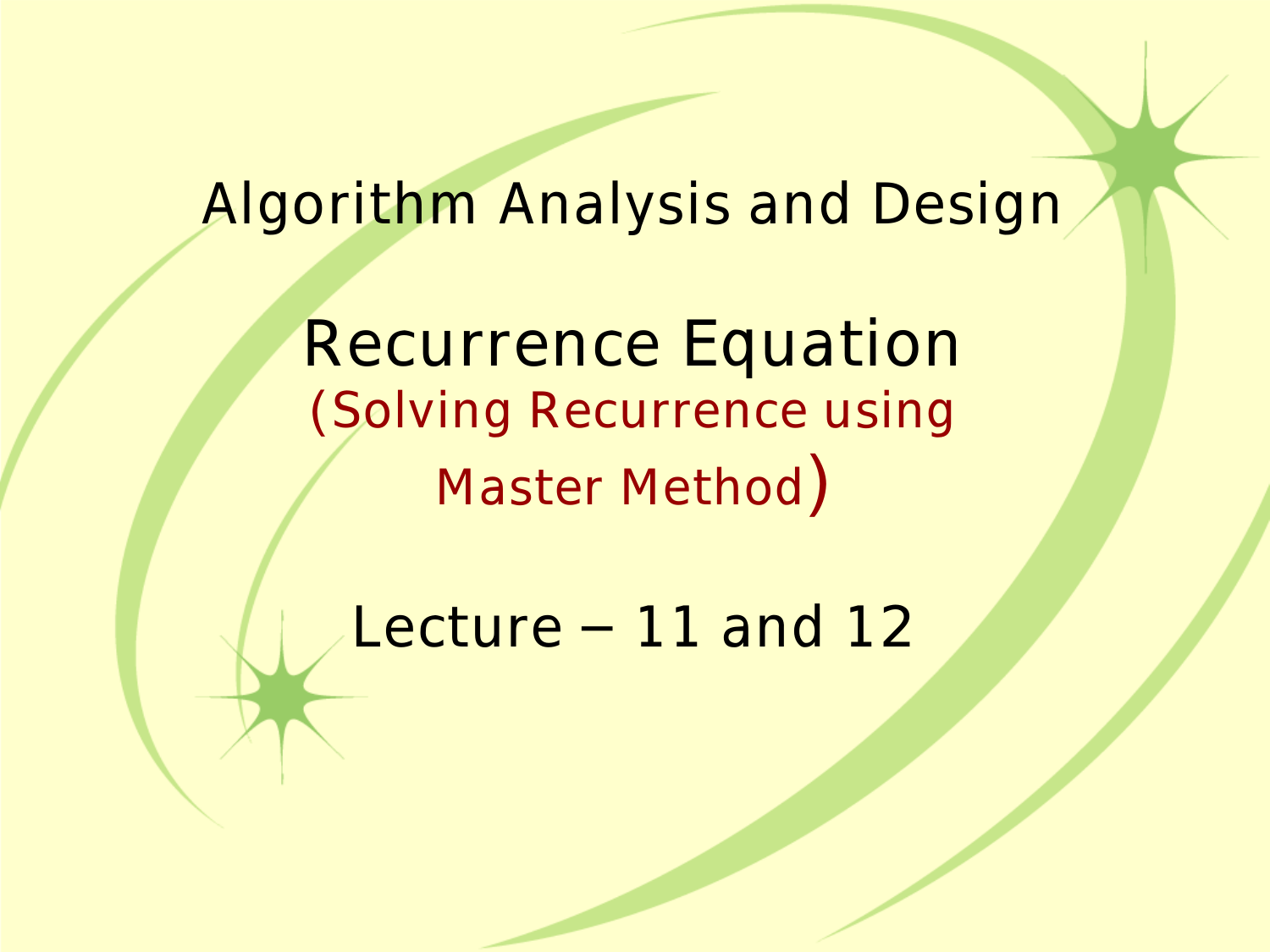

# Algorithm Analysis and Design Recurrence Equation (Solving Recurrence using Master Method) Lecture – 11 and 12